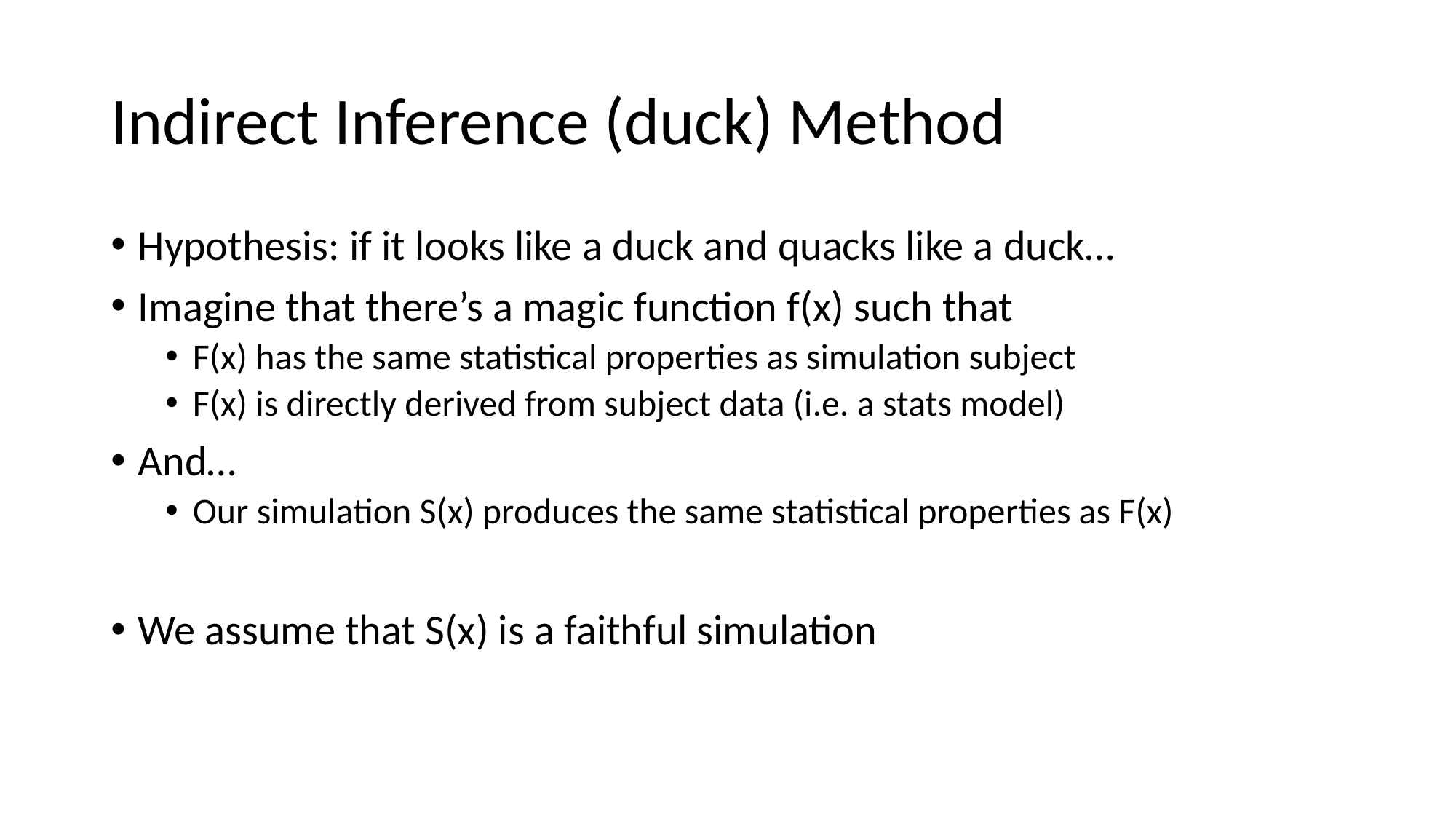

# Indirect Inference (duck) Method
Hypothesis: if it looks like a duck and quacks like a duck…
Imagine that there’s a magic function f(x) such that
F(x) has the same statistical properties as simulation subject
F(x) is directly derived from subject data (i.e. a stats model)
And…
Our simulation S(x) produces the same statistical properties as F(x)

We assume that S(x) is a faithful simulation